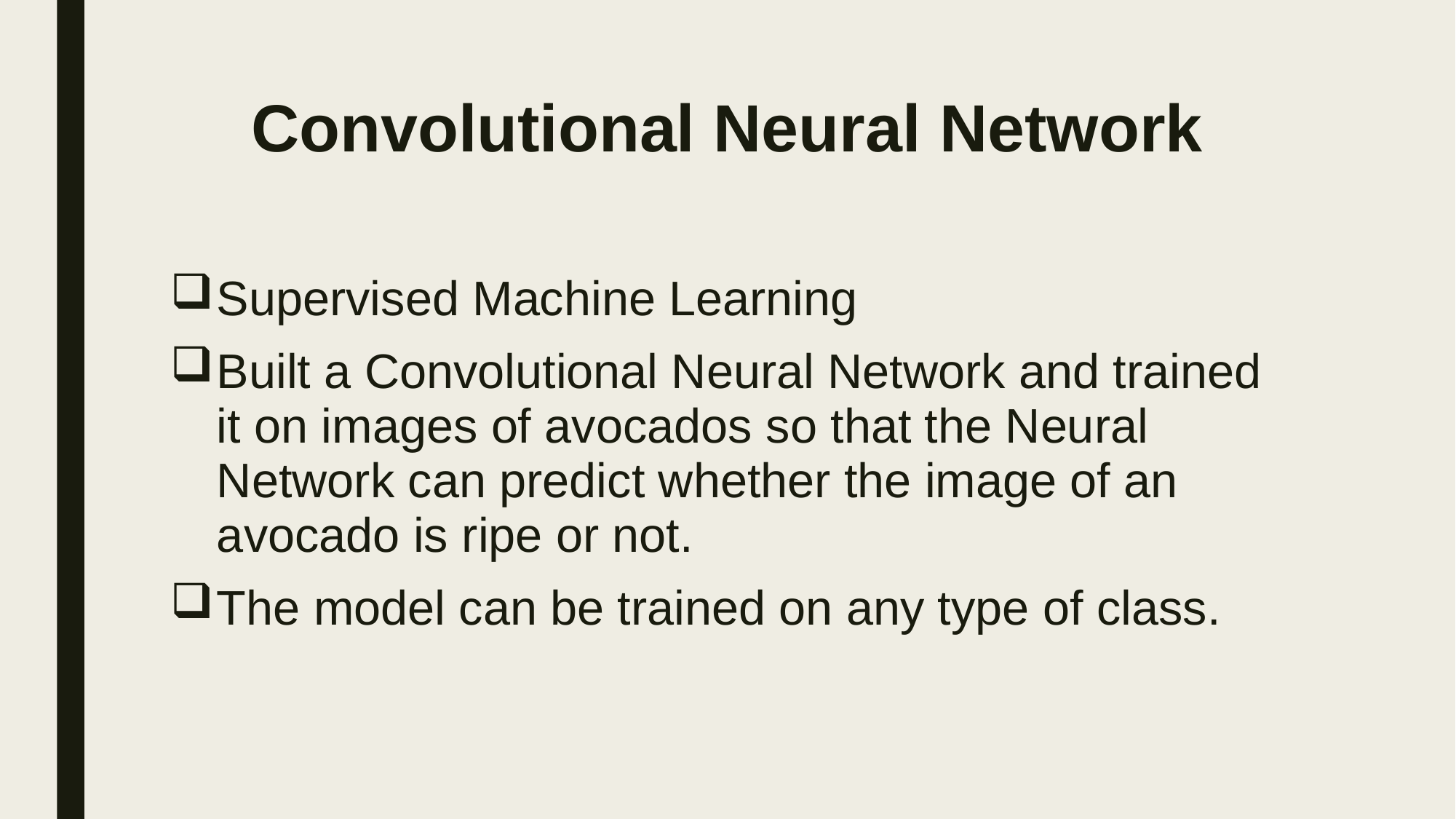

# Convolutional Neural Network

Supervised Machine Learning
Built a Convolutional Neural Network and trained it on images of avocados so that the Neural Network can predict whether the image of an avocado is ripe or not.
The model can be trained on any type of class.